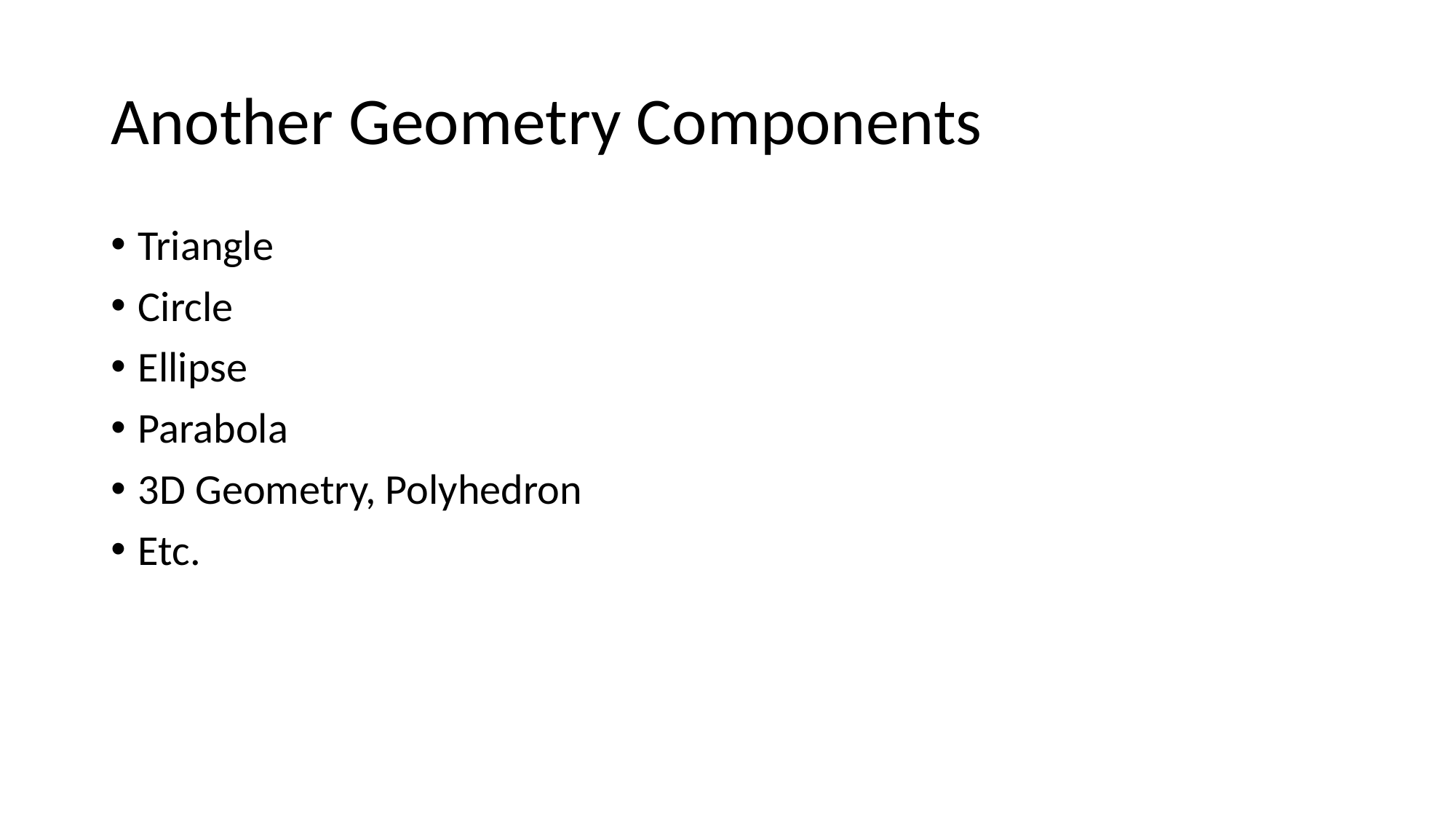

# Another Geometry Components
Triangle
Circle
Ellipse
Parabola
3D Geometry, Polyhedron
Etc.